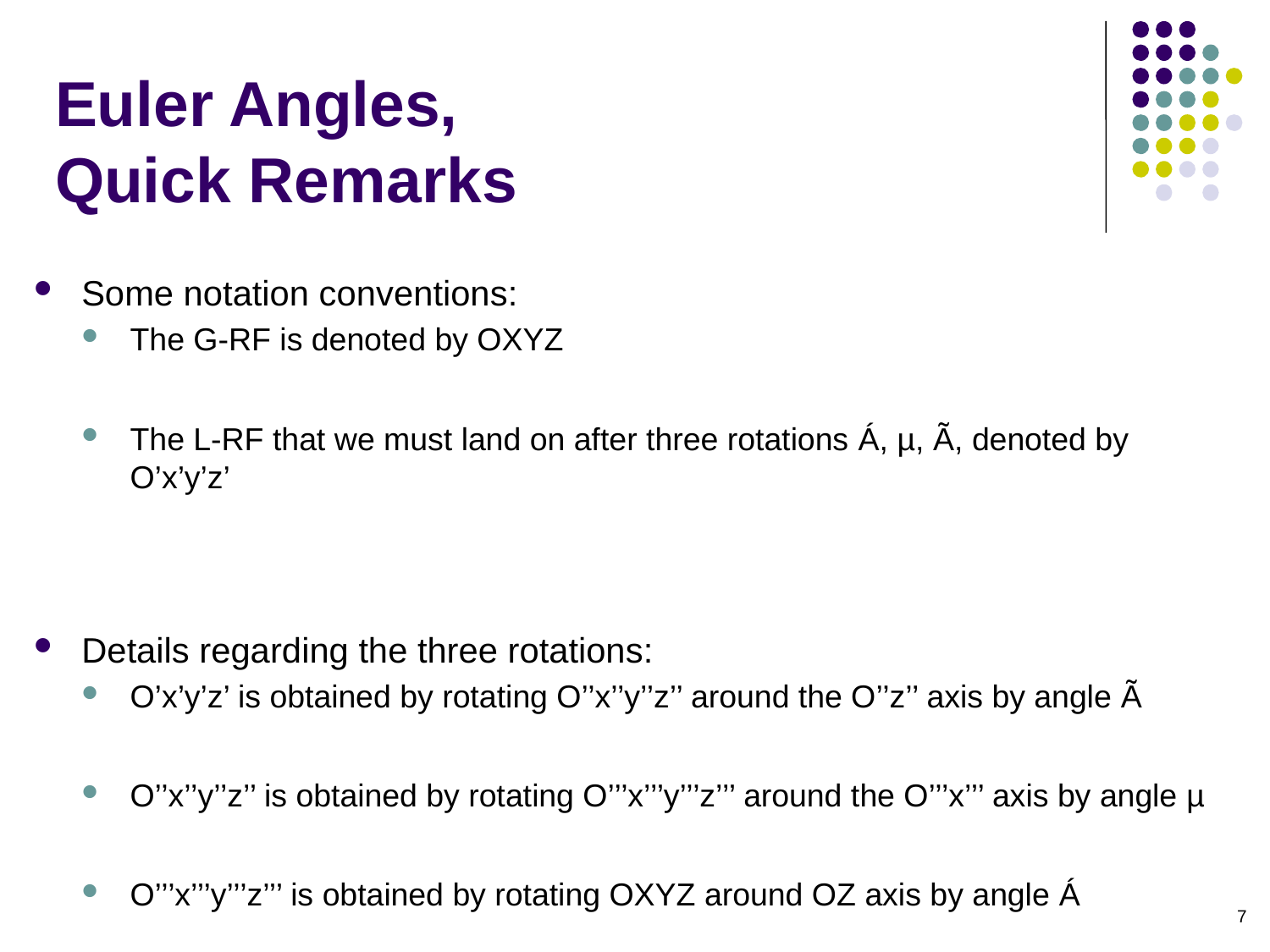

# Euler Angles, Quick Remarks
Some notation conventions:
The G-RF is denoted by OXYZ

The L-RF that we must land on after three rotations Á, µ, Ã, denoted by O’x’y’z’

Details regarding the three rotations:
O’x’y’z’ is obtained by rotating O’’x’’y’’z’’ around the O’’z’’ axis by angle Ã

O’’x’’y’’z’’ is obtained by rotating O’’’x’’’y’’’z’’’ around the O’’’x’’’ axis by angle µ

O’’’x’’’y’’’z’’’ is obtained by rotating OXYZ around OZ axis by angle Á

7